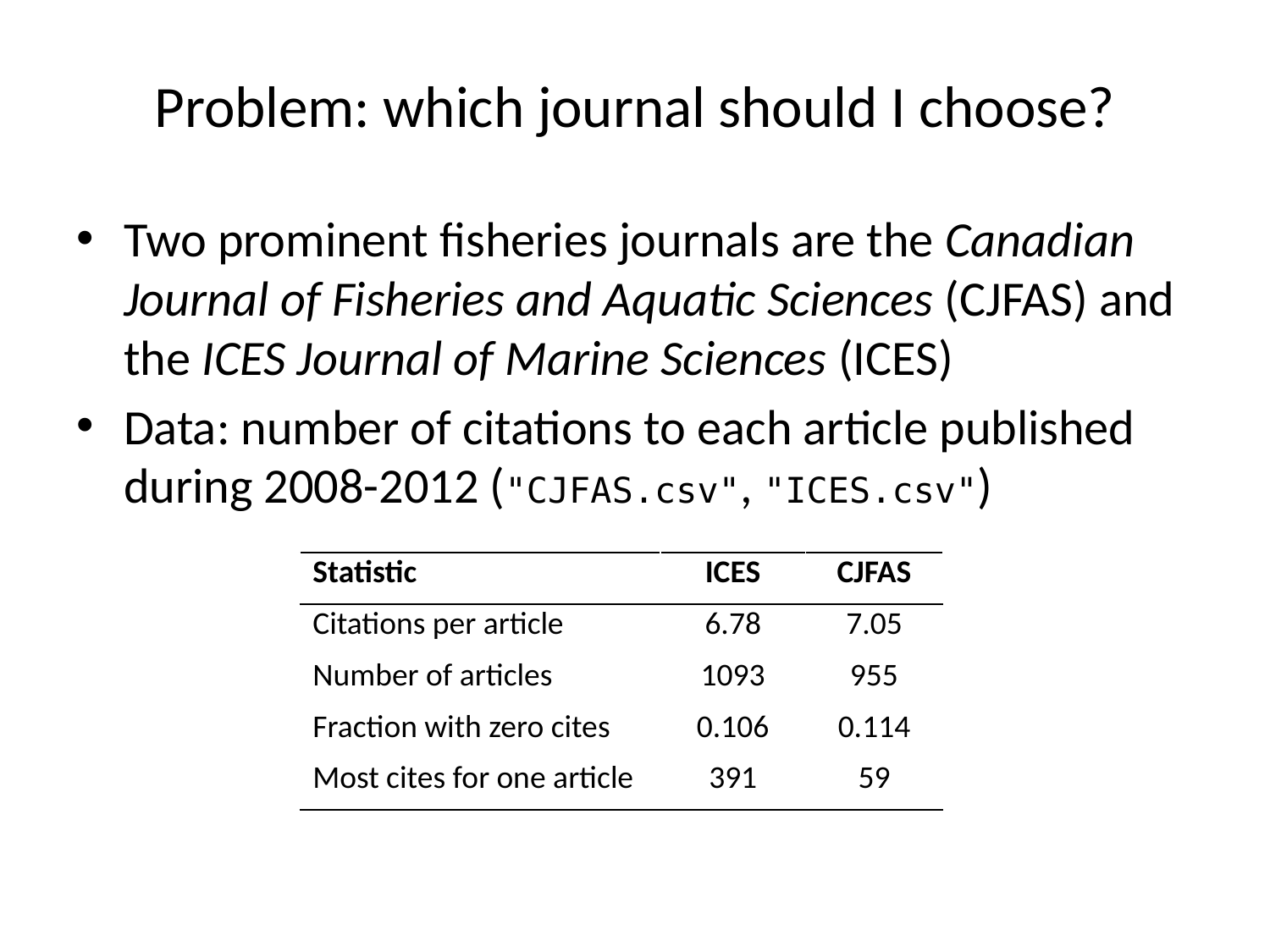

# Problem: which journal should I choose?
Two prominent fisheries journals are the Canadian Journal of Fisheries and Aquatic Sciences (CJFAS) and the ICES Journal of Marine Sciences (ICES)
Data: number of citations to each article published during 2008-2012 ("CJFAS.csv", "ICES.csv")
| Statistic | ICES | CJFAS |
| --- | --- | --- |
| Citations per article | 6.78 | 7.05 |
| Number of articles | 1093 | 955 |
| Fraction with zero cites | 0.106 | 0.114 |
| Most cites for one article | 391 | 59 |